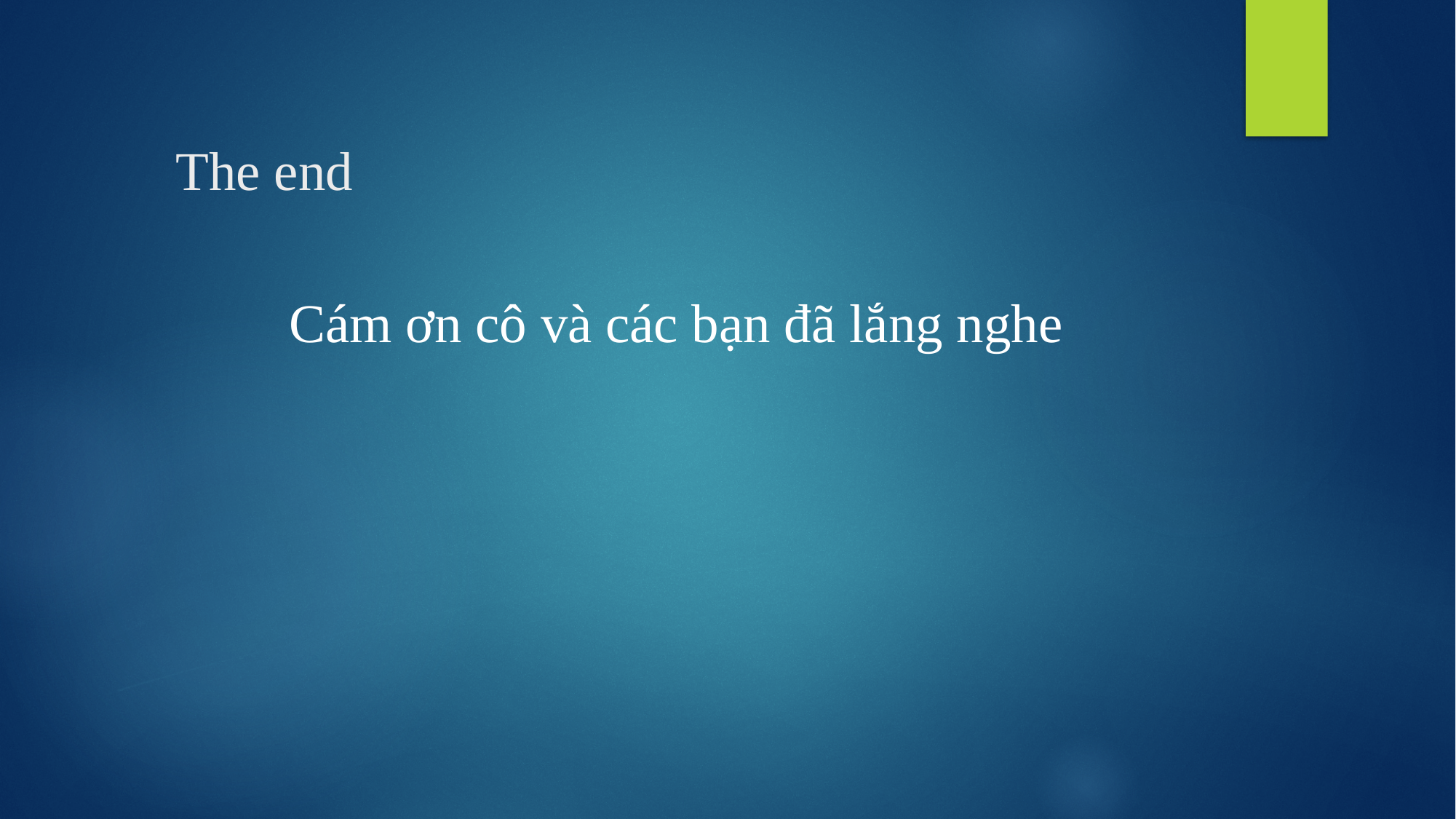

# The end
Cám ơn cô và các bạn đã lắng nghe